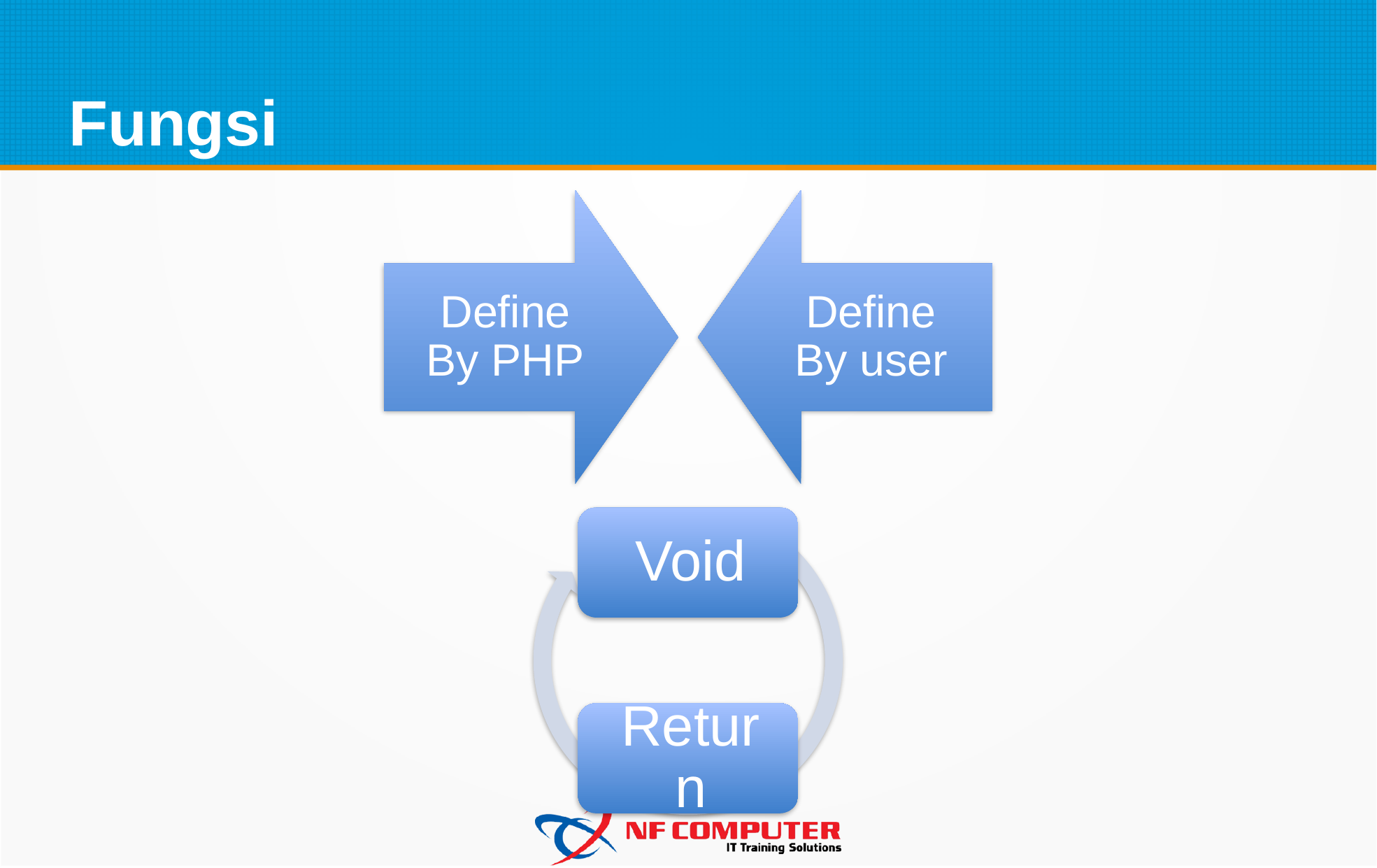

Fungsi
Define By PHP
Define By user
Void
Return